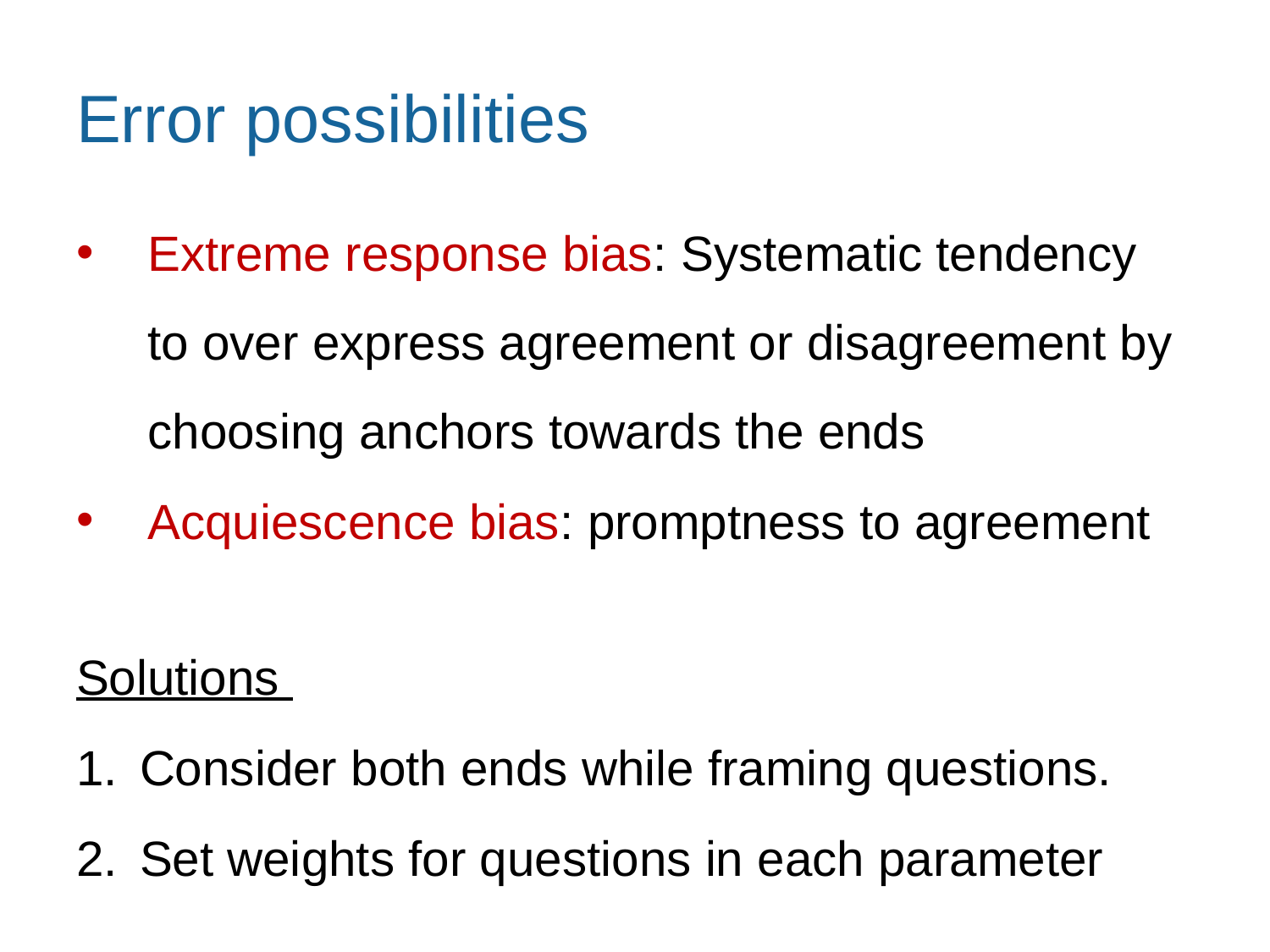

# Error possibilities
Extreme response bias: Systematic tendency to over express agreement or disagreement by choosing anchors towards the ends
Acquiescence bias: promptness to agreement

Solutions
Consider both ends while framing questions.
Set weights for questions in each parameter